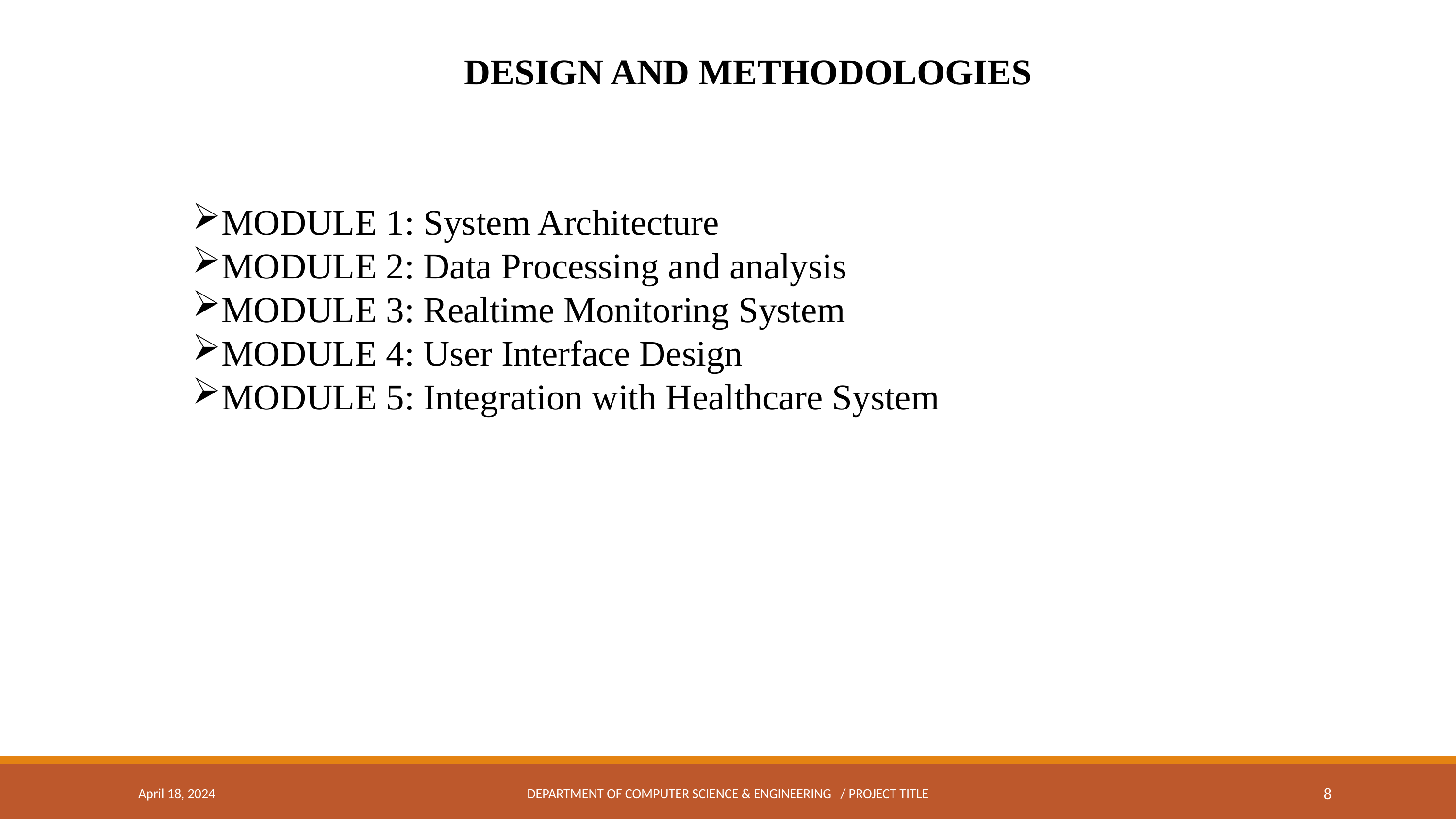

DESIGN AND METHODOLOGIES
MODULE 1: System Architecture
MODULE 2: Data Processing and analysis
MODULE 3: Realtime Monitoring System
MODULE 4: User Interface Design
MODULE 5: Integration with Healthcare System
April 18, 2024
DEPARTMENT OF COMPUTER SCIENCE & ENGINEERING   / PROJECT TITLE
8